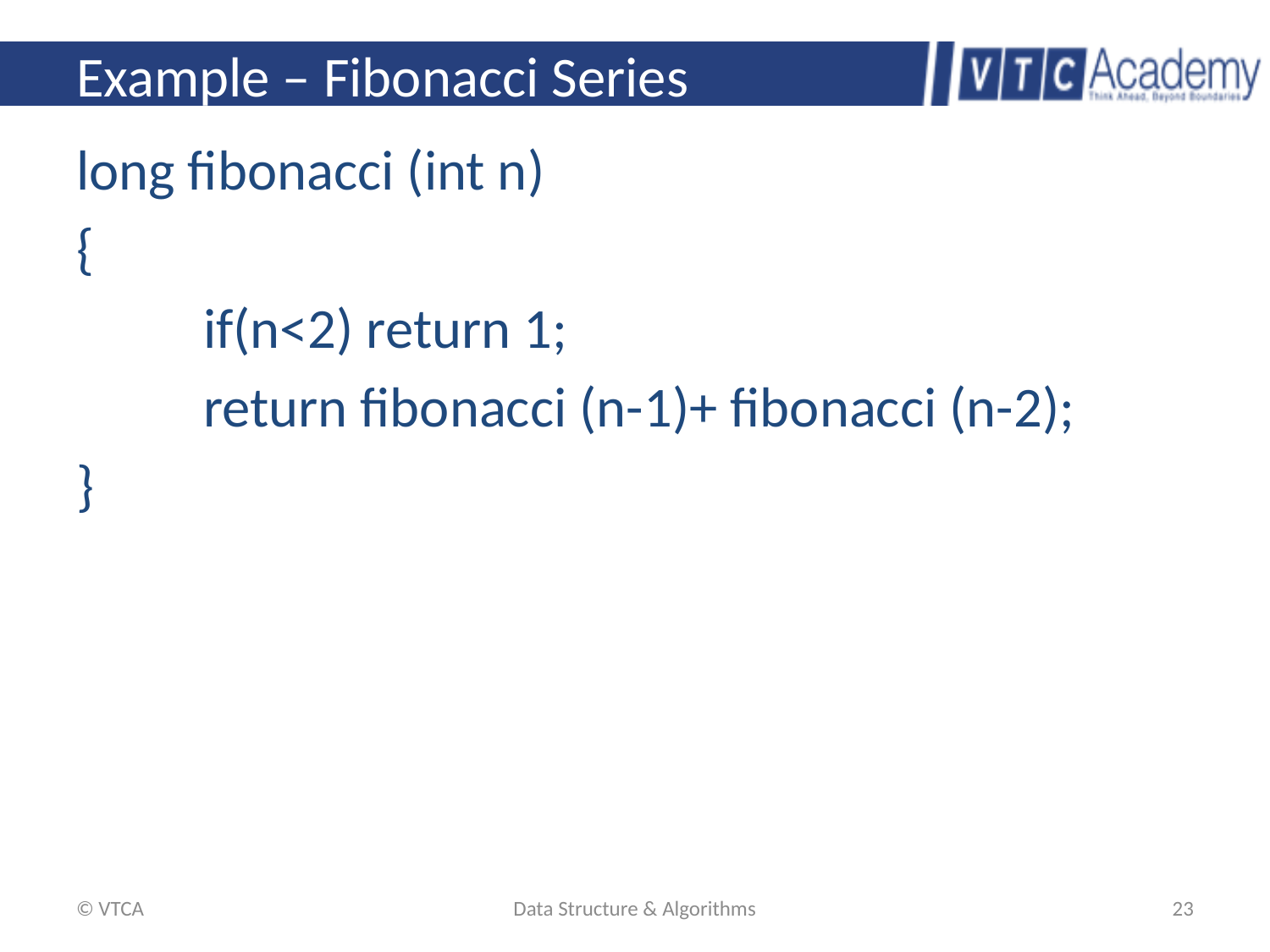

# Example – Fibonacci Series
long fibonacci (int n)
{
	if(n<2) return 1;
	return fibonacci (n-1)+ fibonacci (n-2);
}
© VTCA
Data Structure & Algorithms
23